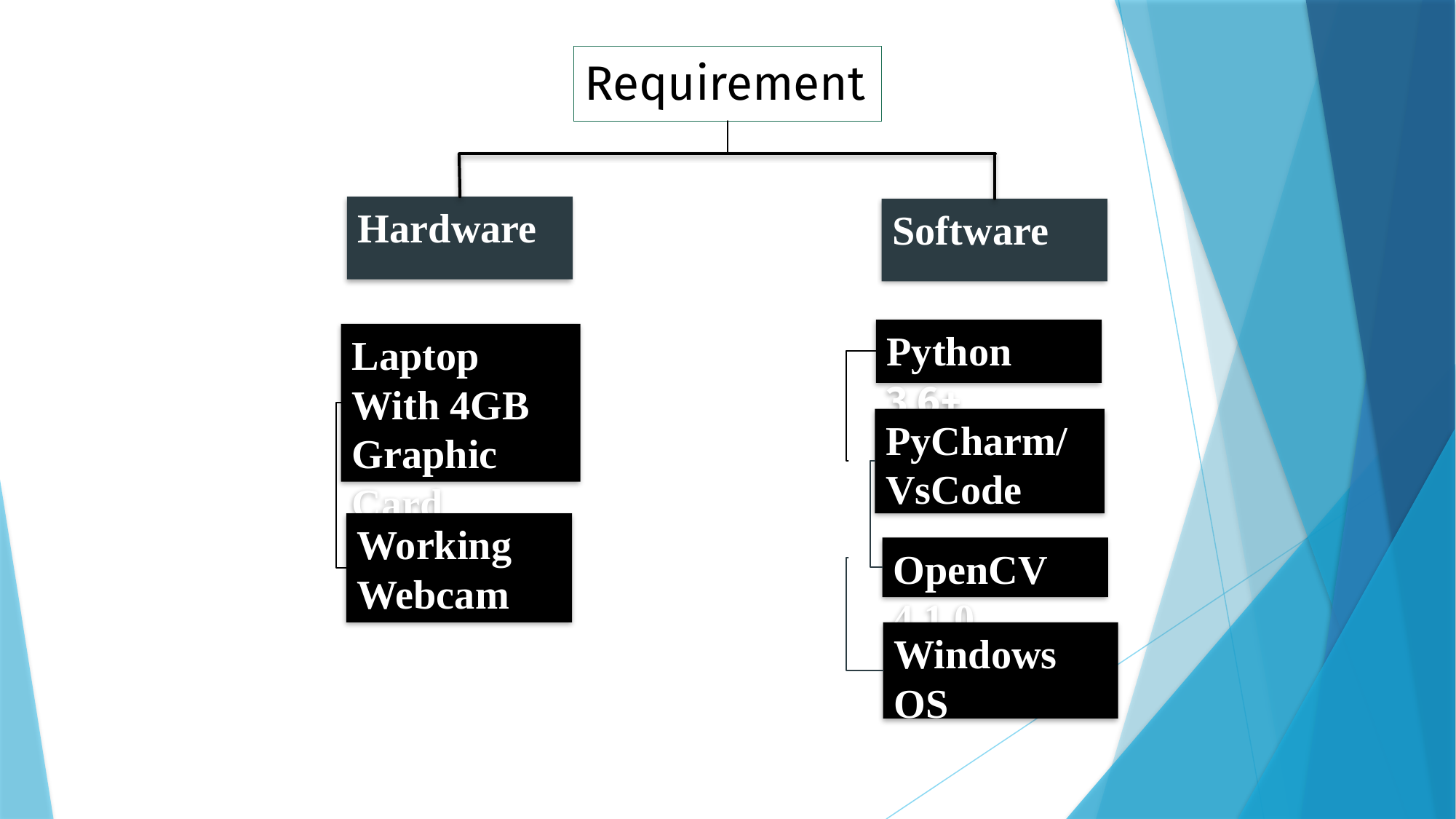

# Requirement
Hardware
Software
Python 3.6+
Laptop
With 4GB Graphic Card
PyCharm/VsCode
Working Webcam
OpenCV 4.1.0
Windows OS